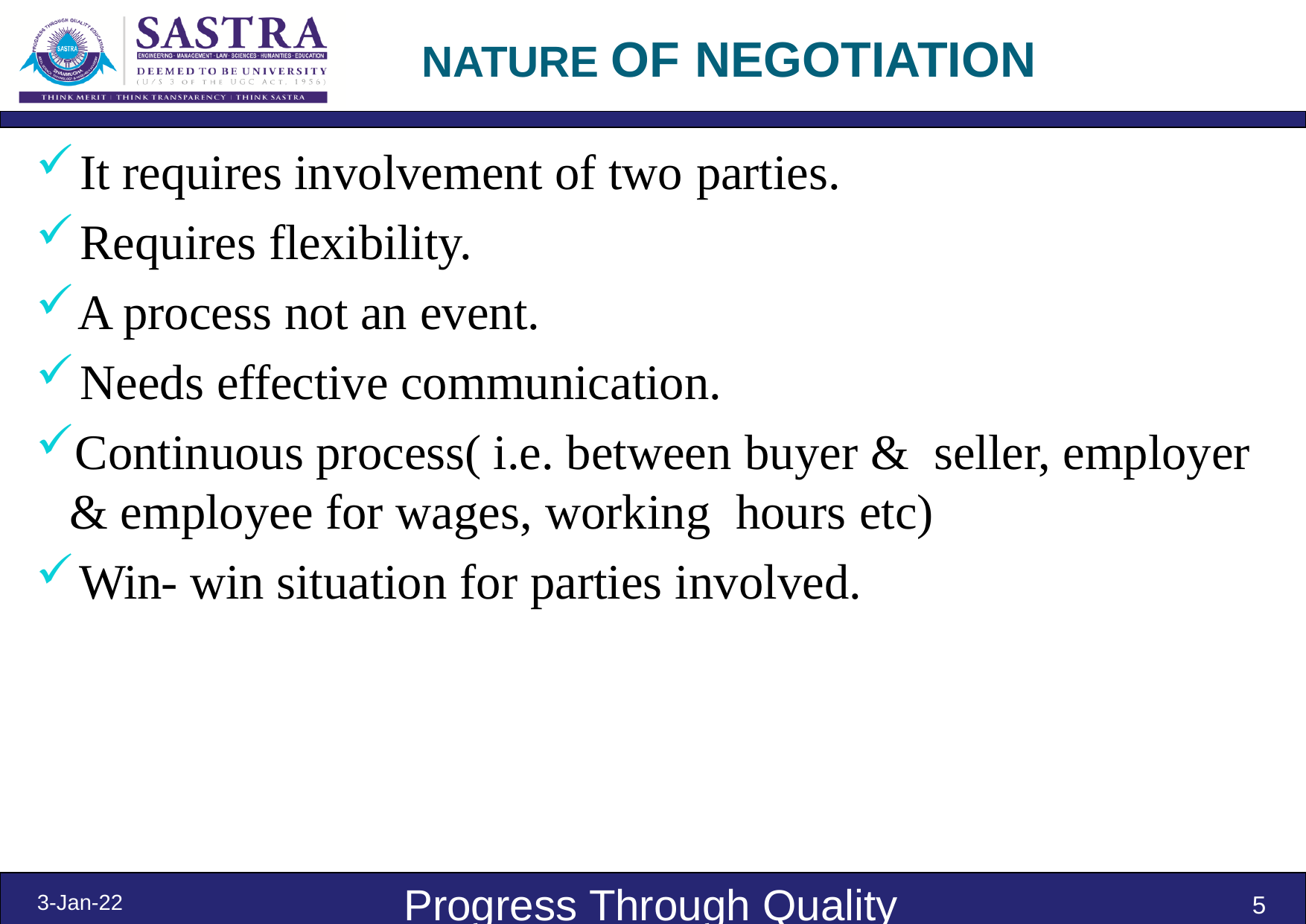

# NATURE OF NEGOTIATION
It requires involvement of two parties.
Requires flexibility.
A process not an event.
Needs effective communication.
Continuous process( i.e. between buyer &  seller, employer & employee for wages, working  hours etc)
Win- win situation for parties involved.

3-Jan-22
5